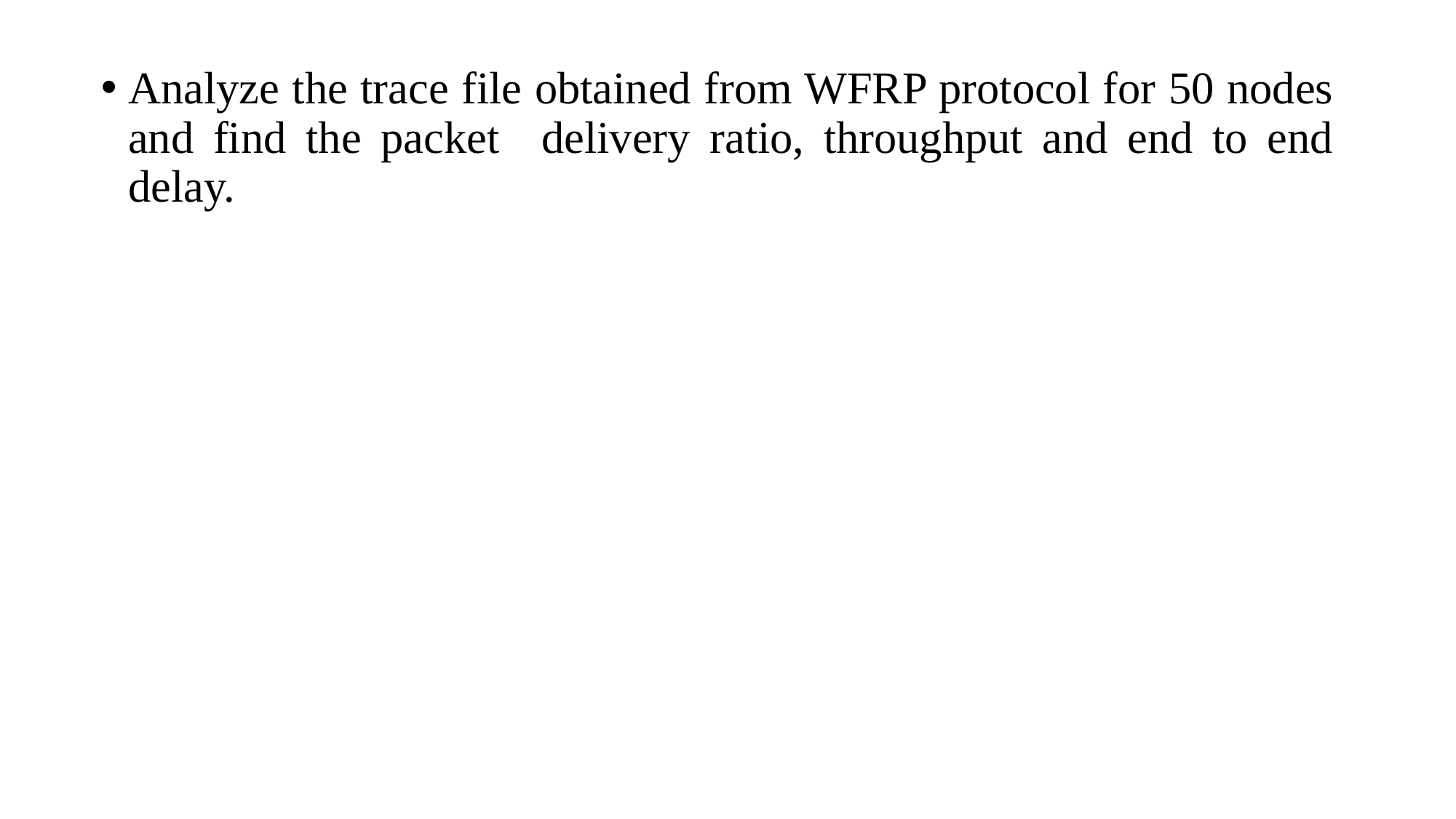

Analyze the trace file obtained from WFRP protocol for 50 nodes and find the packet   delivery ratio, throughput and end to end delay.